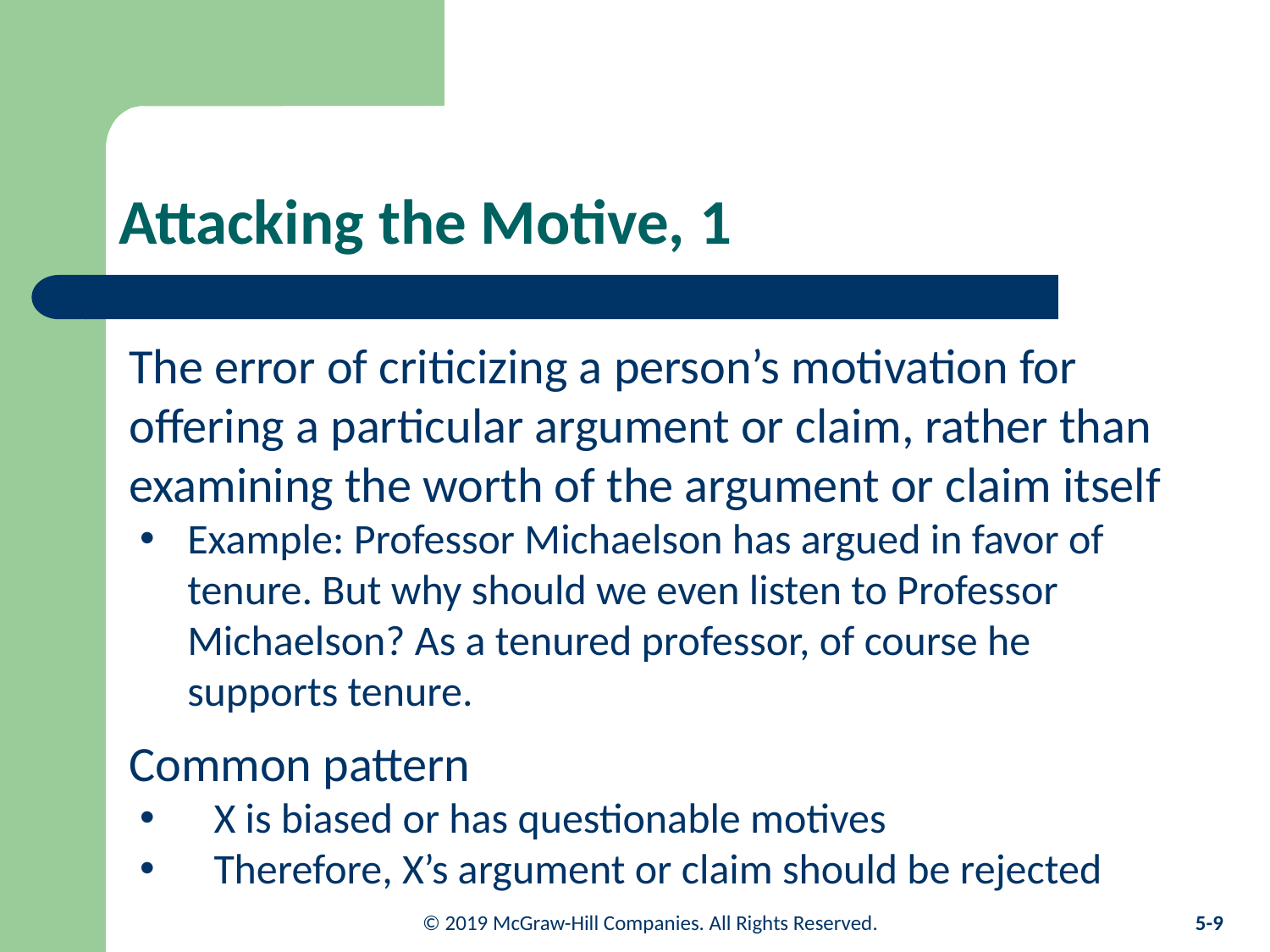

# Attacking the Motive, 1
The error of criticizing a person’s motivation for offering a particular argument or claim, rather than examining the worth of the argument or claim itself
Example: Professor Michaelson has argued in favor of tenure. But why should we even listen to Professor Michaelson? As a tenured professor, of course he supports tenure.

Common pattern
X is biased or has questionable motives
Therefore, X’s argument or claim should be rejected